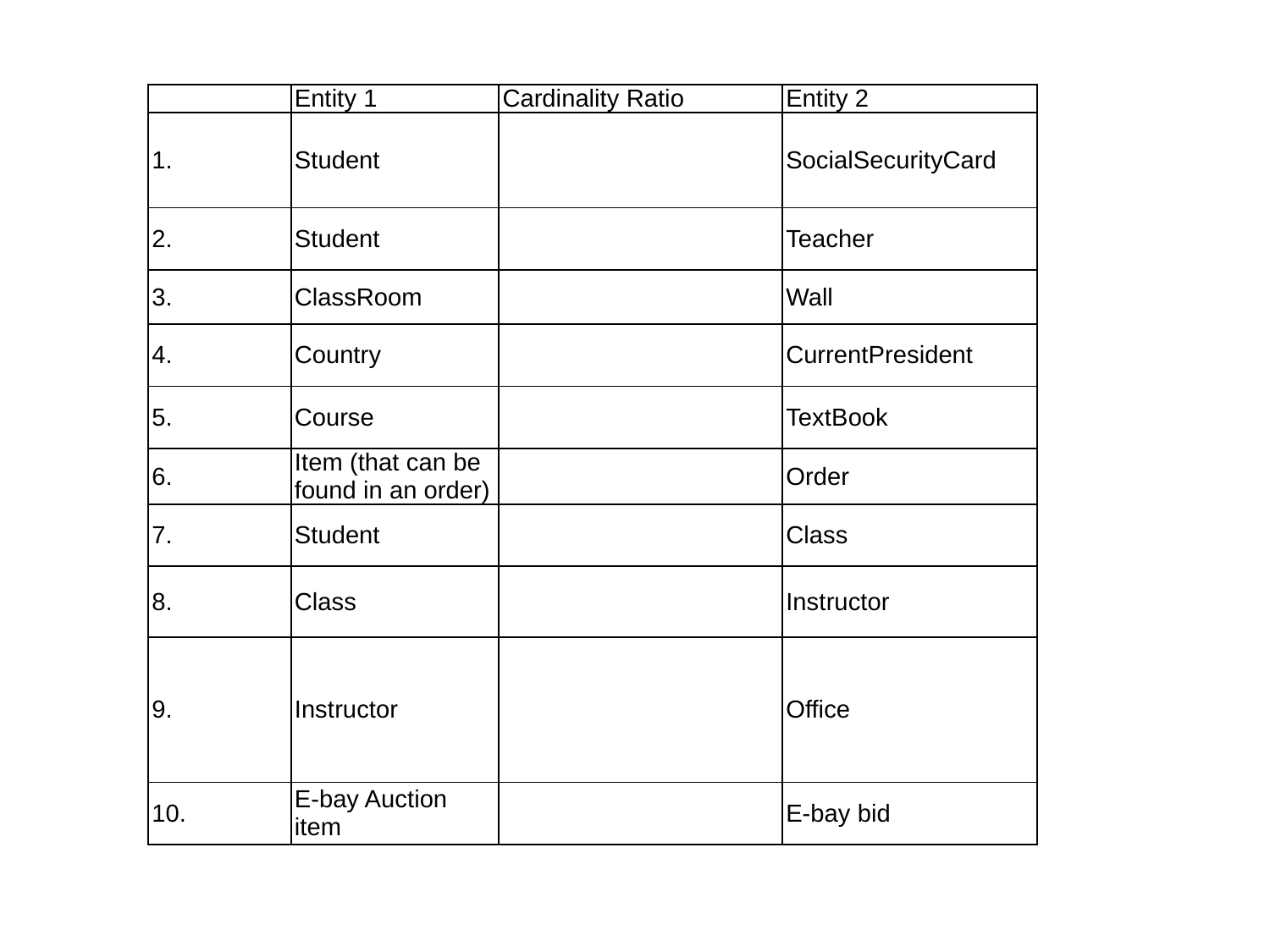

#
|  | Entity 1 | Cardinality Ratio | Entity 2 |
| --- | --- | --- | --- |
| 1. | Student |  | SocialSecurityCard |
| 2. | Student |  | Teacher |
| 3. | ClassRoom |  | Wall |
| 4. | Country |  | CurrentPresident |
| 5. | Course |  | TextBook |
| 6. | Item (that can be found in an order) |  | Order |
| 7. | Student |  | Class |
| 8. | Class |  | Instructor |
| 9. | Instructor |  | Office |
| 10. | E-bay Auction item |  | E-bay bid |